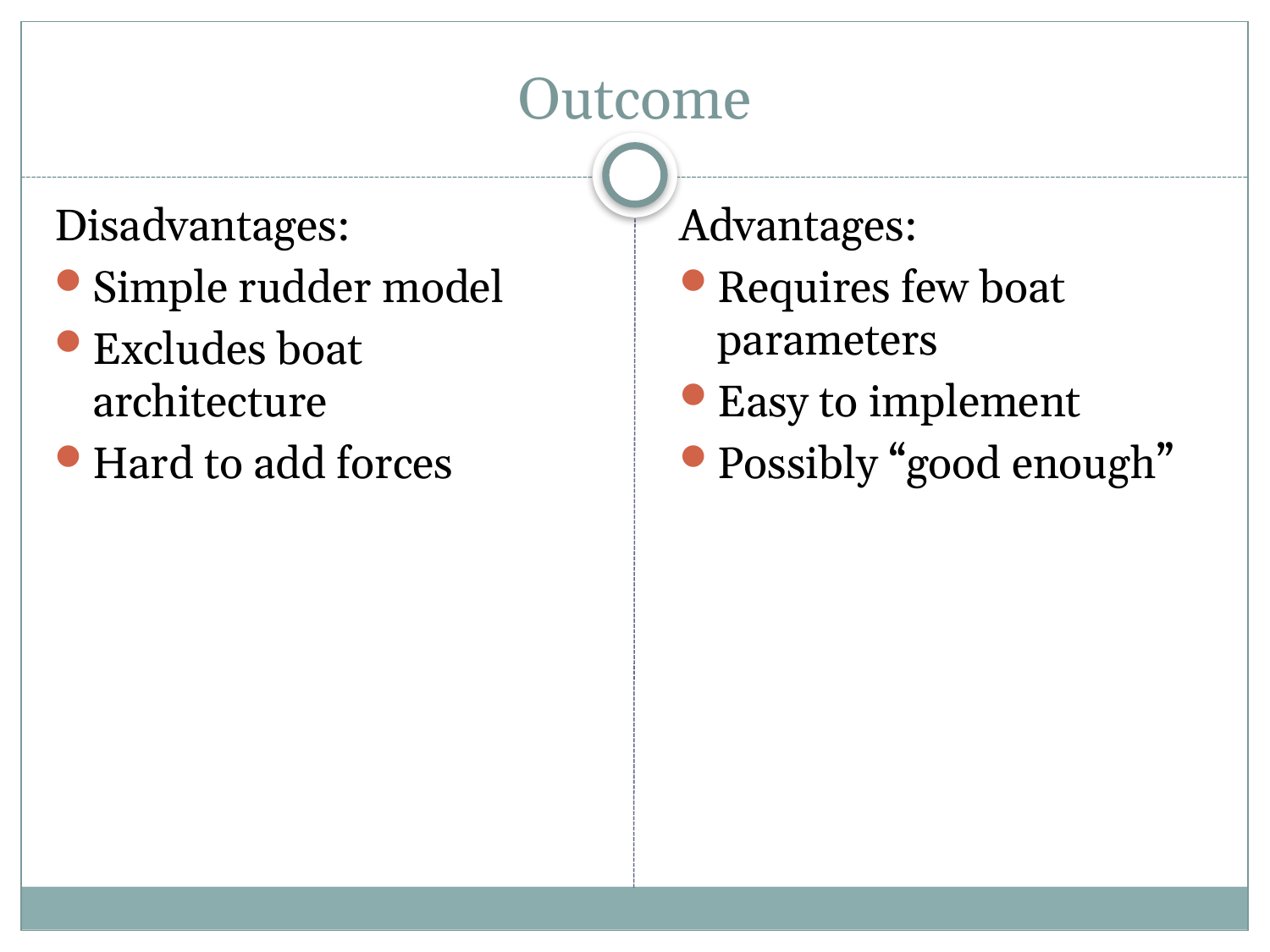

# Outcome
Disadvantages:
Simple rudder model
Excludes boat architecture
Hard to add forces

Advantages:
Requires few boat parameters
Easy to implement
Possibly “good enough”